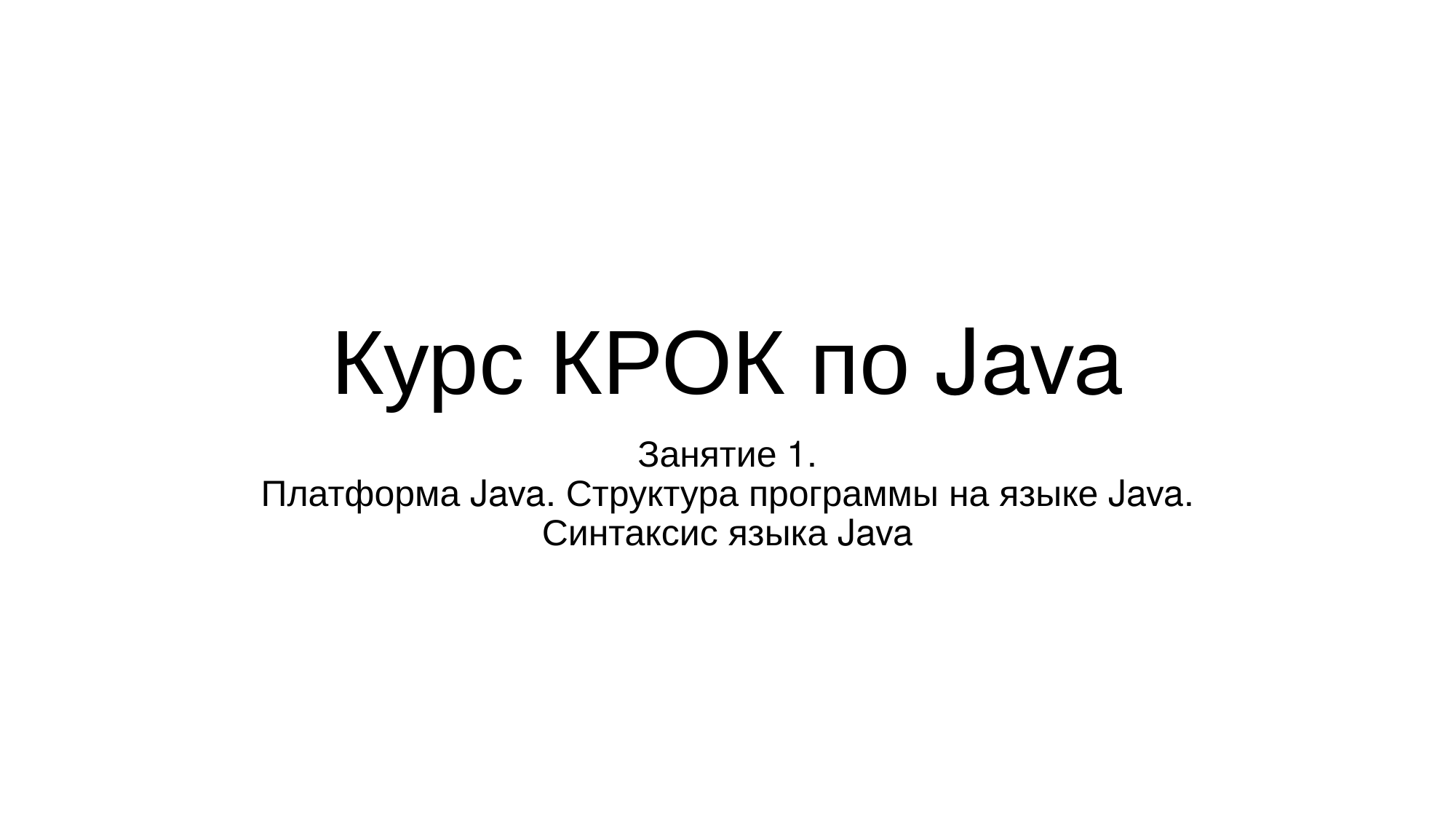

# Курс КРОК по Java
Занятие 1.
Платформа Java. Структура программы на языке Java. Синтаксис языка Java